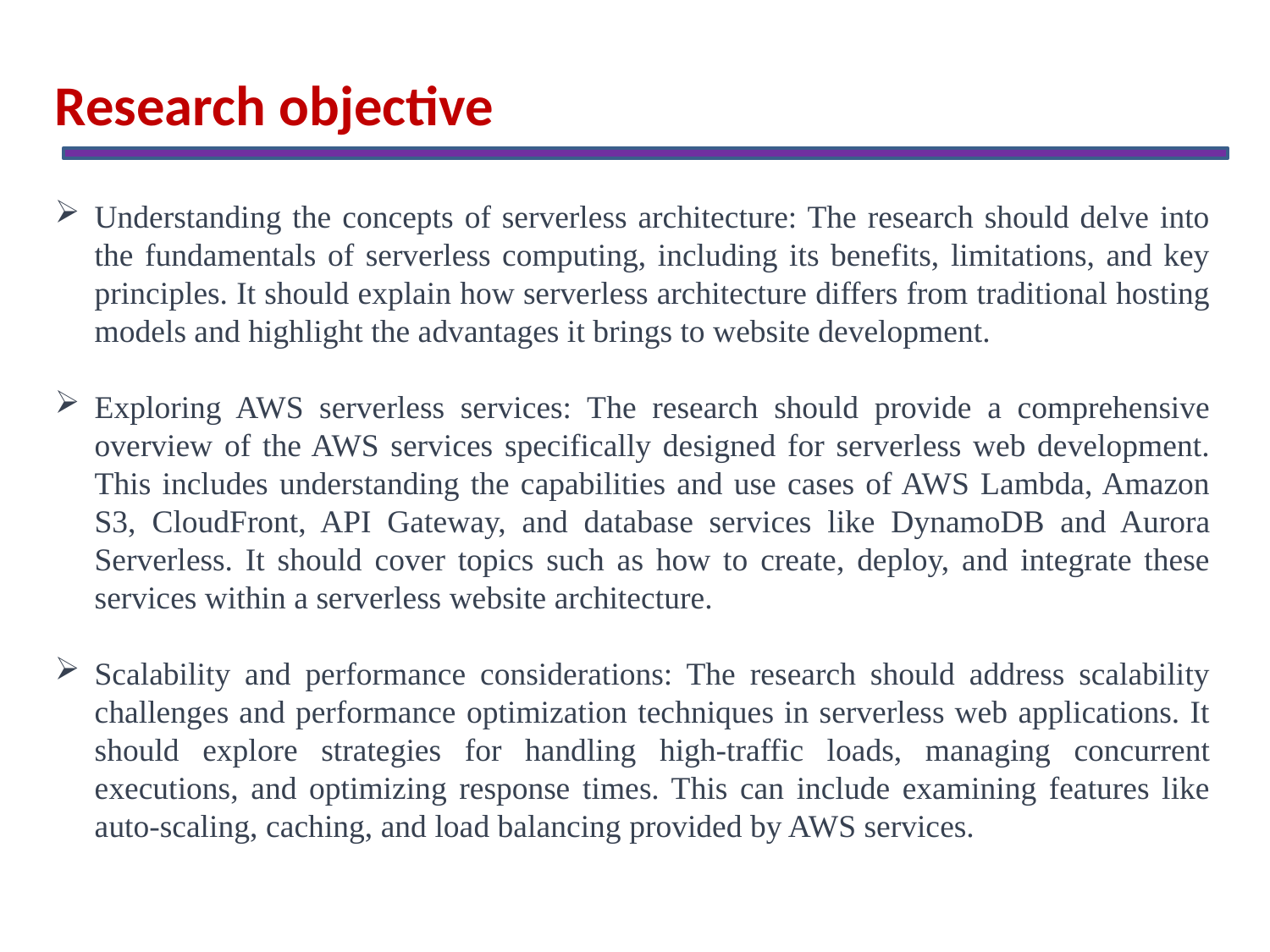

Research objective

Understanding the concepts of serverless architecture: The research should delve into the fundamentals of serverless computing, including its benefits, limitations, and key principles. It should explain how serverless architecture differs from traditional hosting models and highlight the advantages it brings to website development.

Exploring AWS serverless services: The research should provide a comprehensive overview of the AWS services specifically designed for serverless web development. This includes understanding the capabilities and use cases of AWS Lambda, Amazon S3, CloudFront, API Gateway, and database services like DynamoDB and Aurora Serverless. It should cover topics such as how to create, deploy, and integrate these services within a serverless website architecture.

Scalability and performance considerations: The research should address scalability challenges and performance optimization techniques in serverless web applications. It should explore strategies for handling high-traffic loads, managing concurrent executions, and optimizing response times. This can include examining features like auto-scaling, caching, and load balancing provided by AWS services.